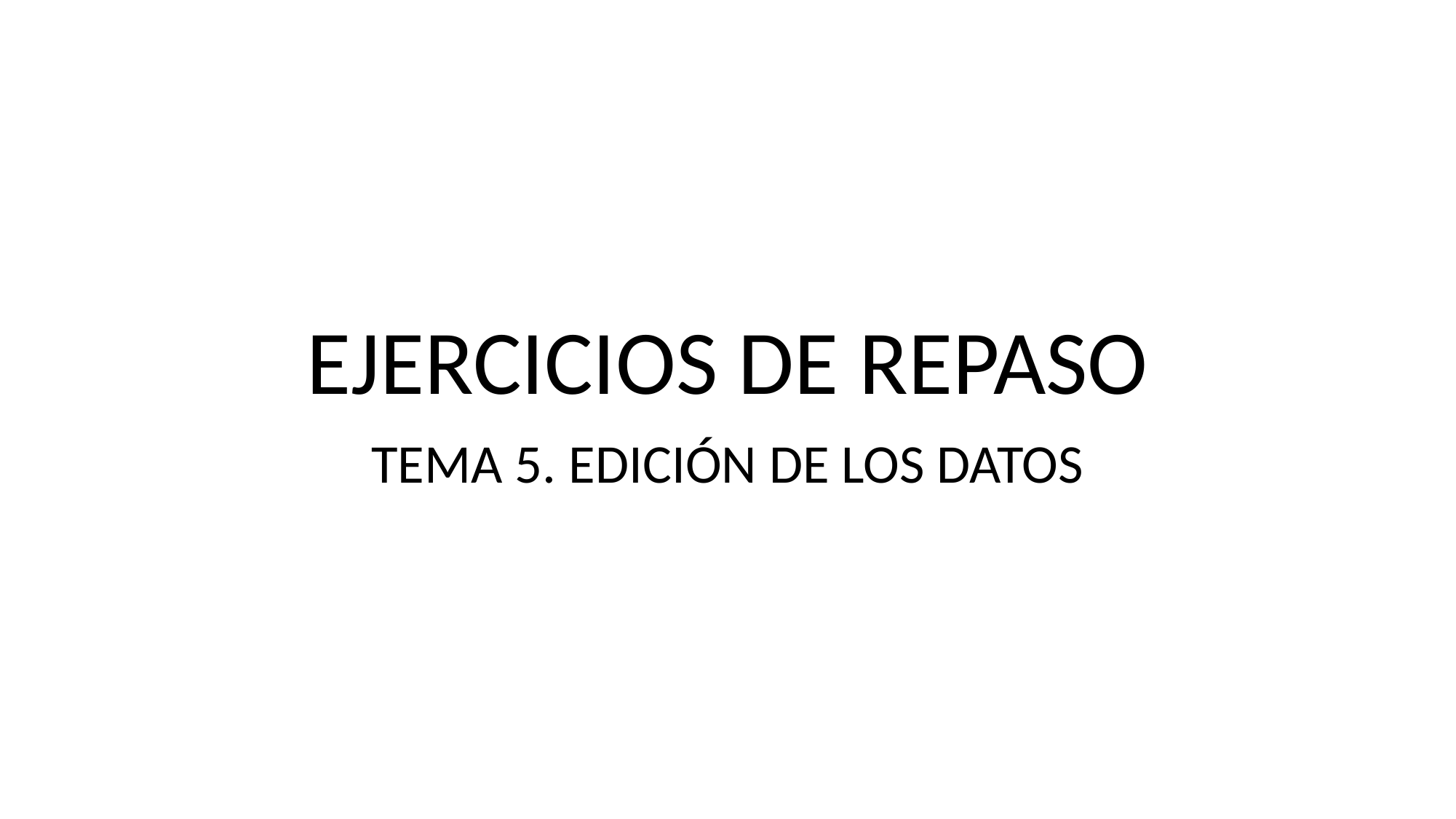

# EJERCICIOS DE REPASO
TEMA 5. EDICIÓN DE LOS DATOS